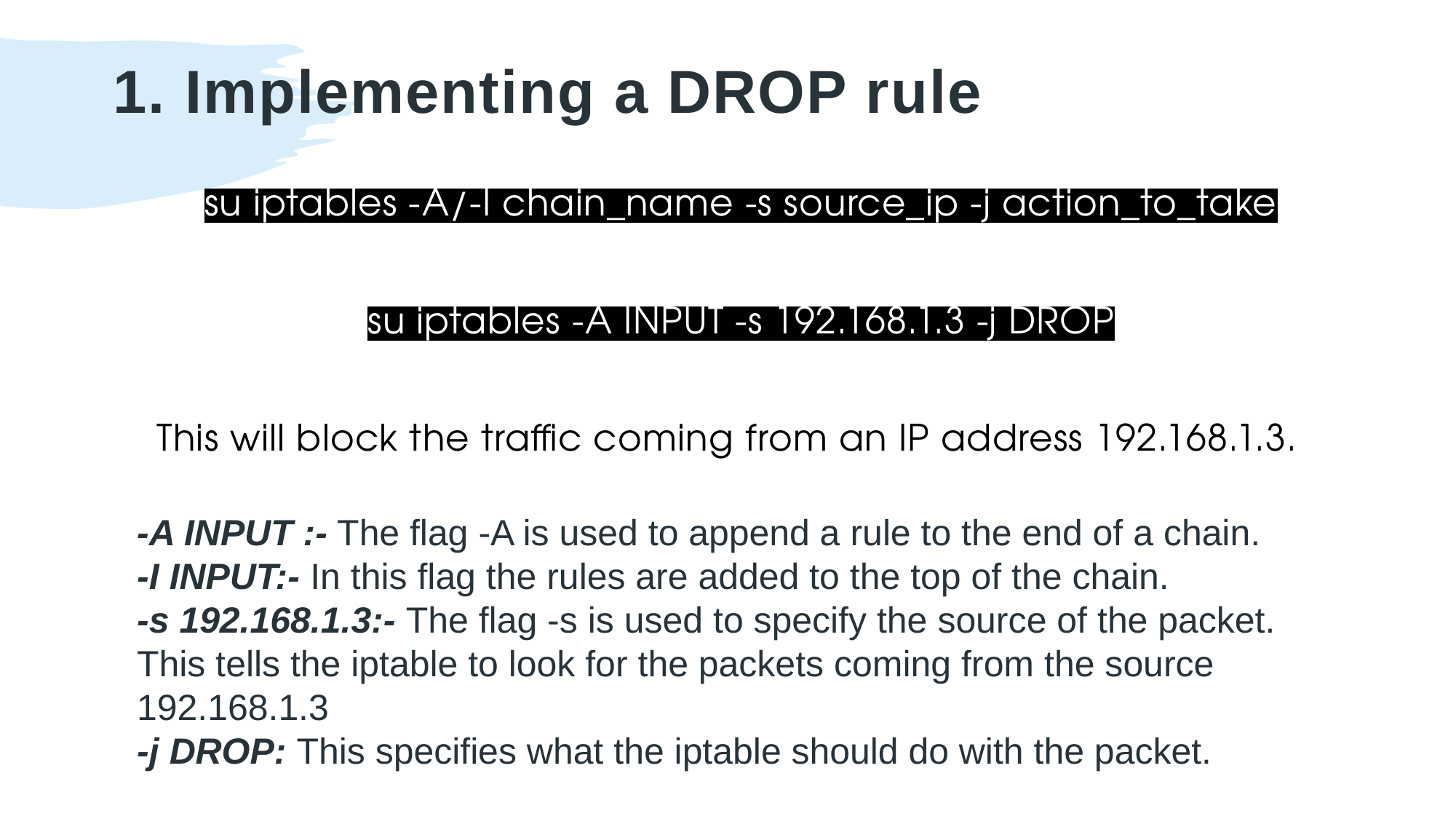

# 1. Implementing a DROP rule
su iptables -A/-I chain_name -s source_ip -j action_to_take

su iptables -A INPUT -s 192.168.1.3 -j DROP

This will block the traffic coming from an IP address 192.168.1.3.
-A INPUT :- The flag -A is used to append a rule to the end of a chain.
-I INPUT:- In this flag the rules are added to the top of the chain.
-s 192.168.1.3:- The flag -s is used to specify the source of the packet. This tells the iptable to look for the packets coming from the source 192.168.1.3
-j DROP: This specifies what the iptable should do with the packet.